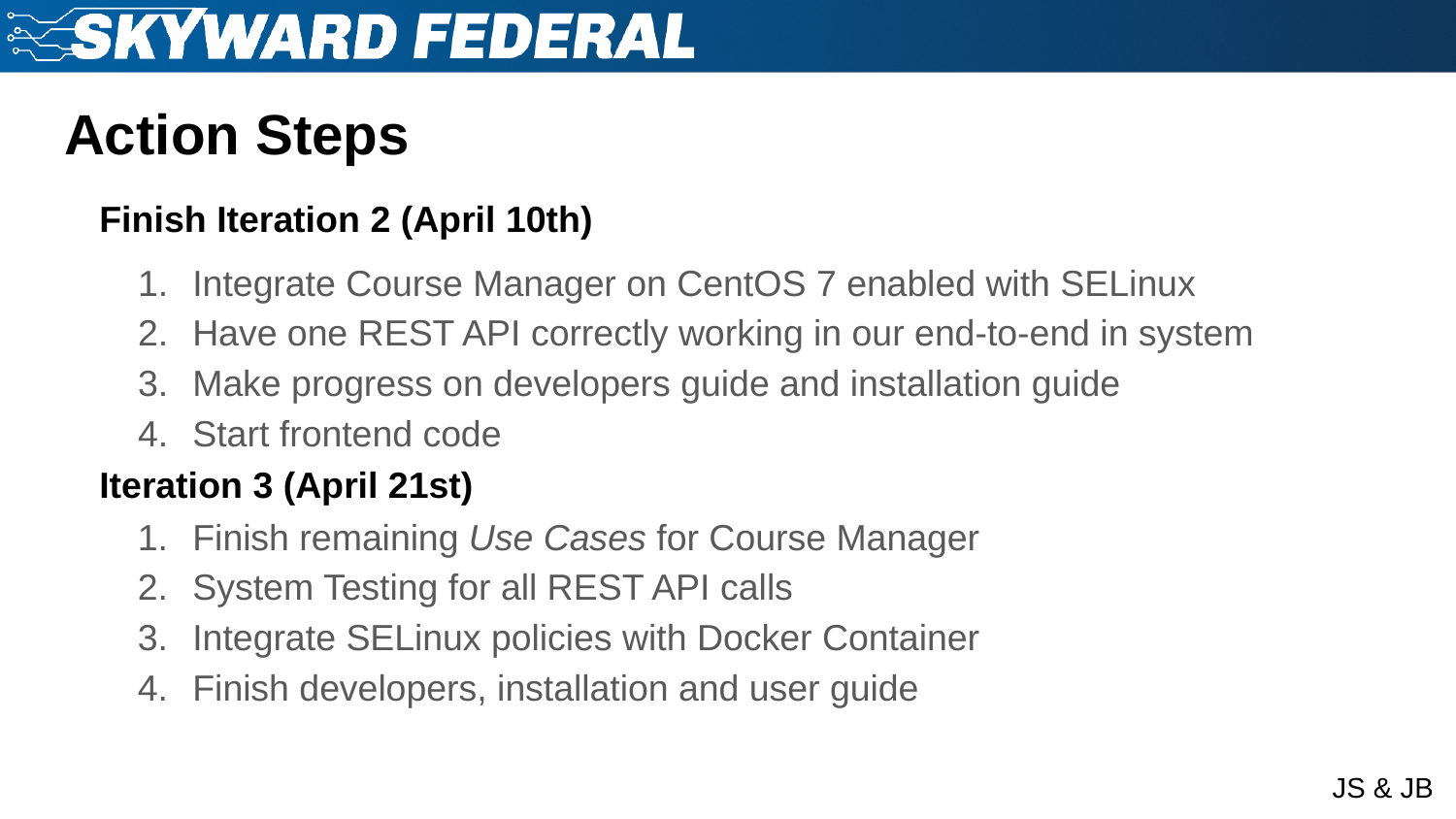

# Action Steps

Finish Iteration 2 (April 10th)
Integrate Course Manager on CentOS 7 enabled with SELinux
Have one REST API correctly working in our end-to-end in system
Make progress on developers guide and installation guide
Start frontend code
Iteration 3 (April 21st)
Finish remaining Use Cases for Course Manager
System Testing for all REST API calls
Integrate SELinux policies with Docker Container
Finish developers, installation and user guide

JS & JB